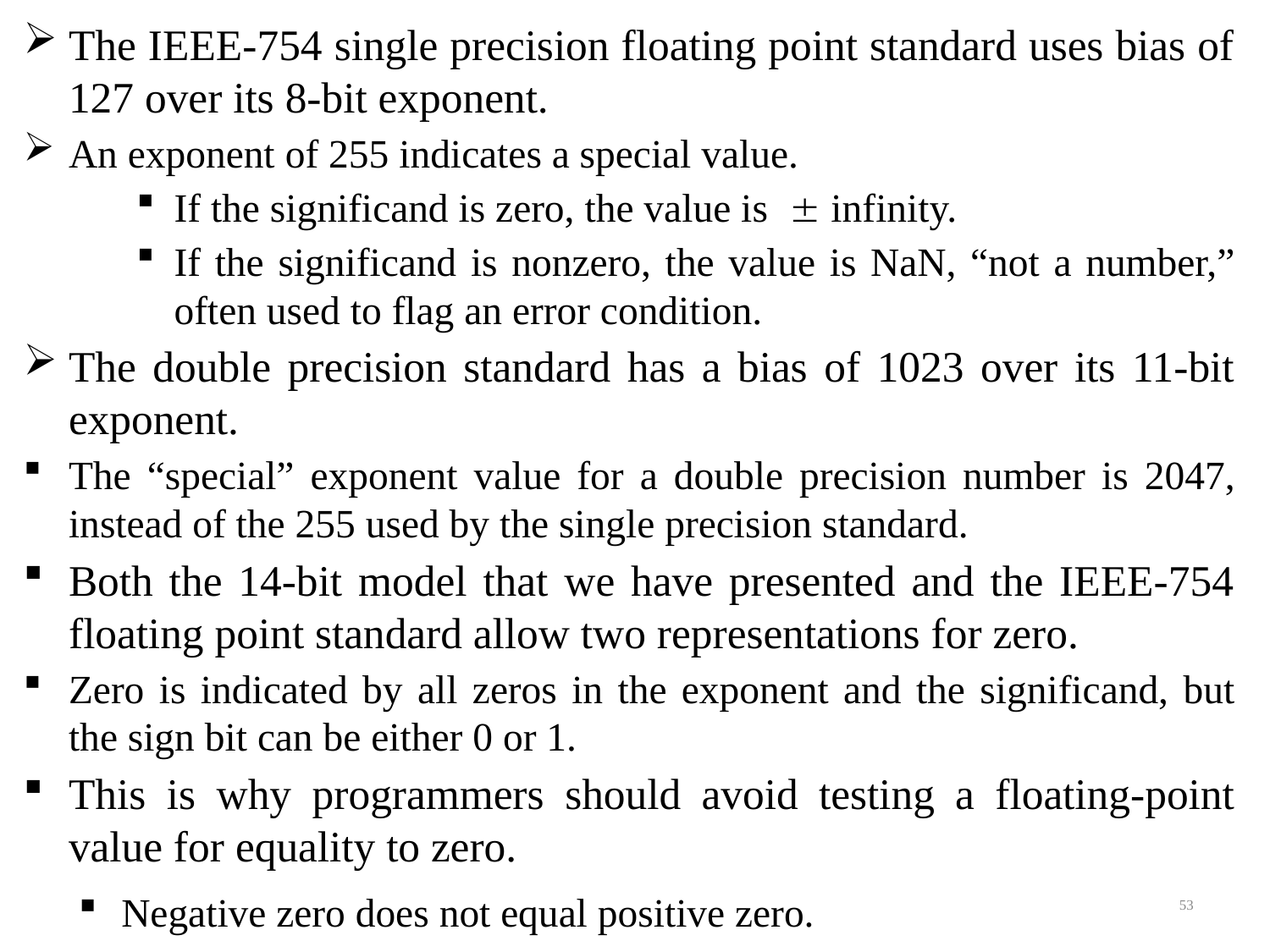

The IEEE-754 single precision floating point standard uses bias of 127 over its 8-bit exponent.
An exponent of 255 indicates a special value.
If the significand is zero, the value is  ± infinity.
If the significand is nonzero, the value is NaN, “not a number,” often used to flag an error condition.
The double precision standard has a bias of 1023 over its 11-bit exponent.
The “special” exponent value for a double precision number is 2047, instead of the 255 used by the single precision standard.
Both the 14-bit model that we have presented and the IEEE-754 floating point standard allow two representations for zero.
Zero is indicated by all zeros in the exponent and the significand, but the sign bit can be either 0 or 1.
This is why programmers should avoid testing a floating-point value for equality to zero.
Negative zero does not equal positive zero.

53